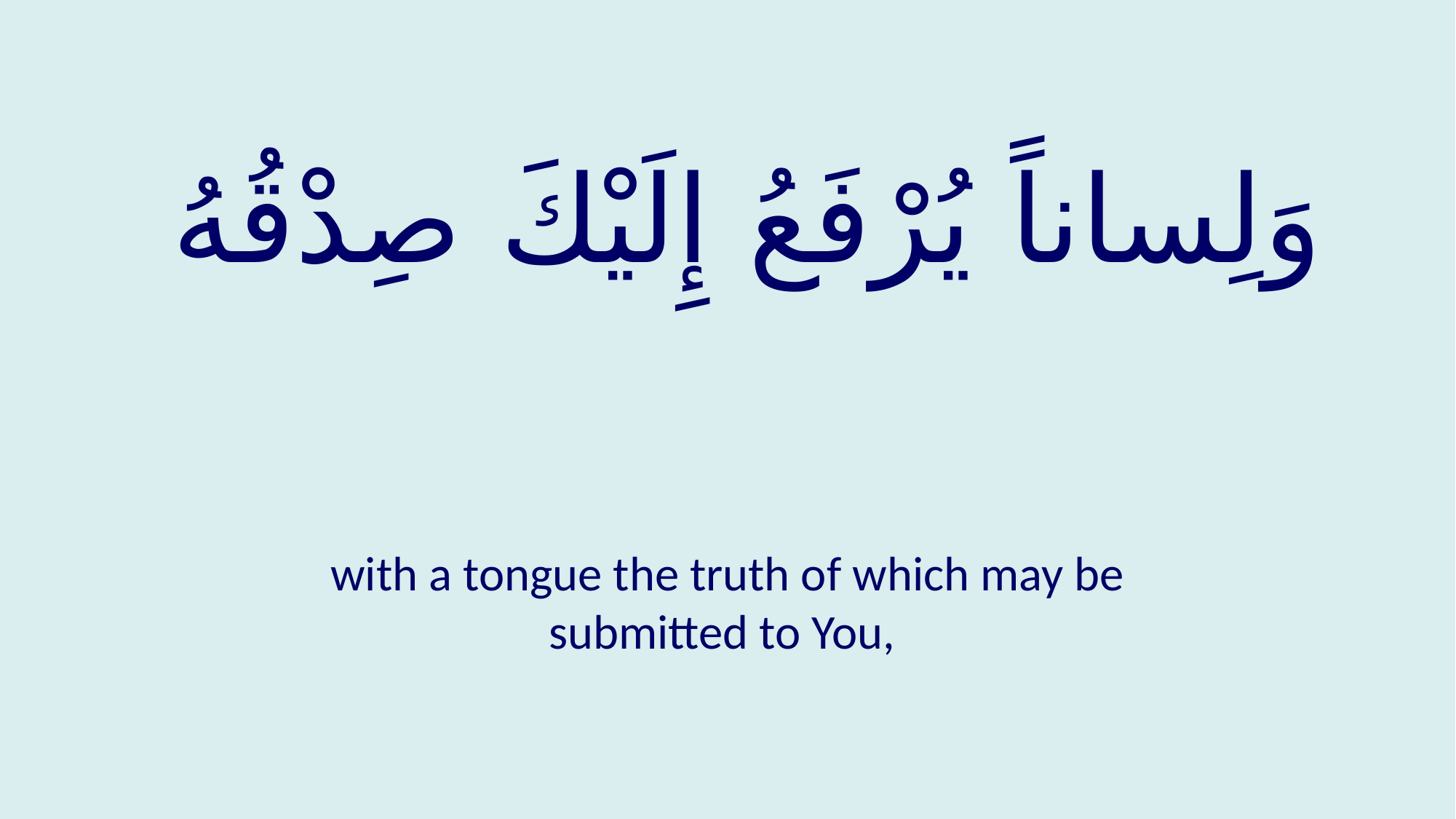

# وَلِساناً يُرْفَعُ إِلَيْكَ صِدْقُهُ
with a tongue the truth of which may be submitted to You,